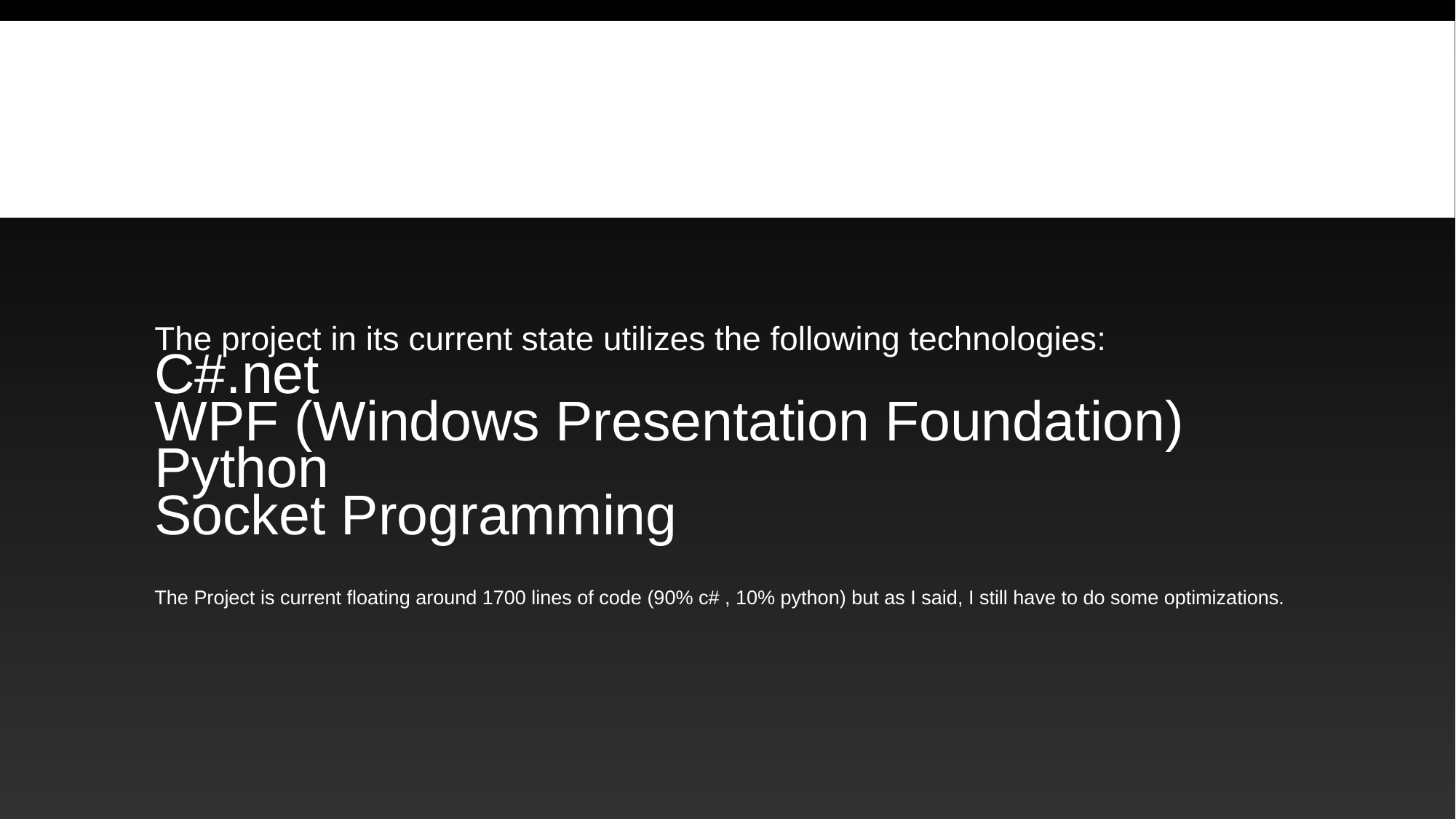

THE PROJECT
The project in its current state utilizes the following technologies:
C#.net
WPF (Windows Presentation Foundation)
Python
Socket Programming

The Project is current floating around 1700 lines of code (90% c# , 10% python) but as I said, I still have to do some optimizations.